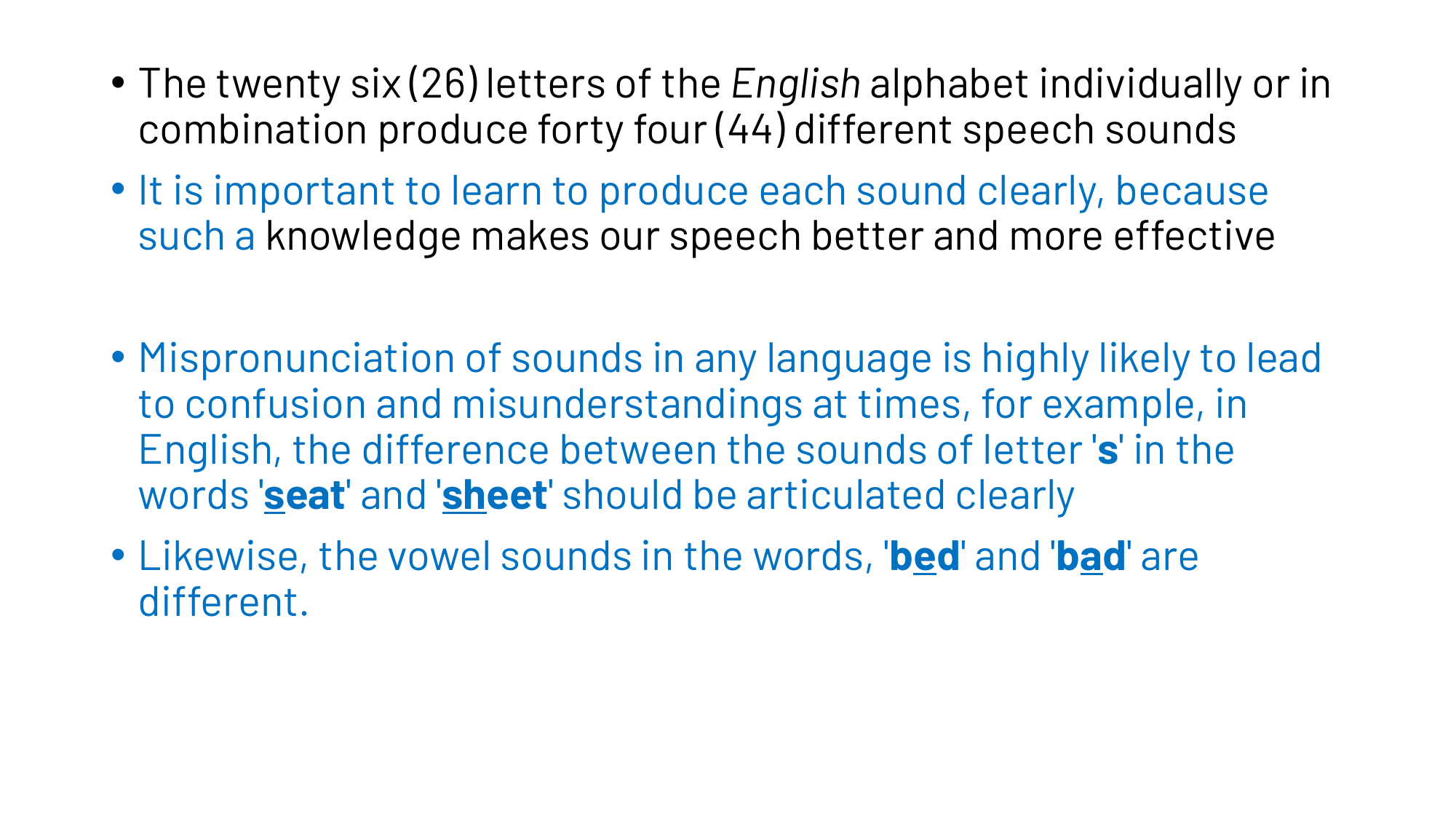

The twenty six (26) letters of the English alphabet individually or in combination produce forty four (44) different speech sounds
It is important to learn to produce each sound clearly, because such a knowledge makes our speech better and more effective

Mispronunciation of sounds in any language is highly likely to lead to confusion and misunderstandings at times, for example, in English, the difference between the sounds of letter 's' in the words 'seat' and 'sheet' should be articulated clearly
Likewise, the vowel sounds in the words, 'bed' and 'bad' are different.